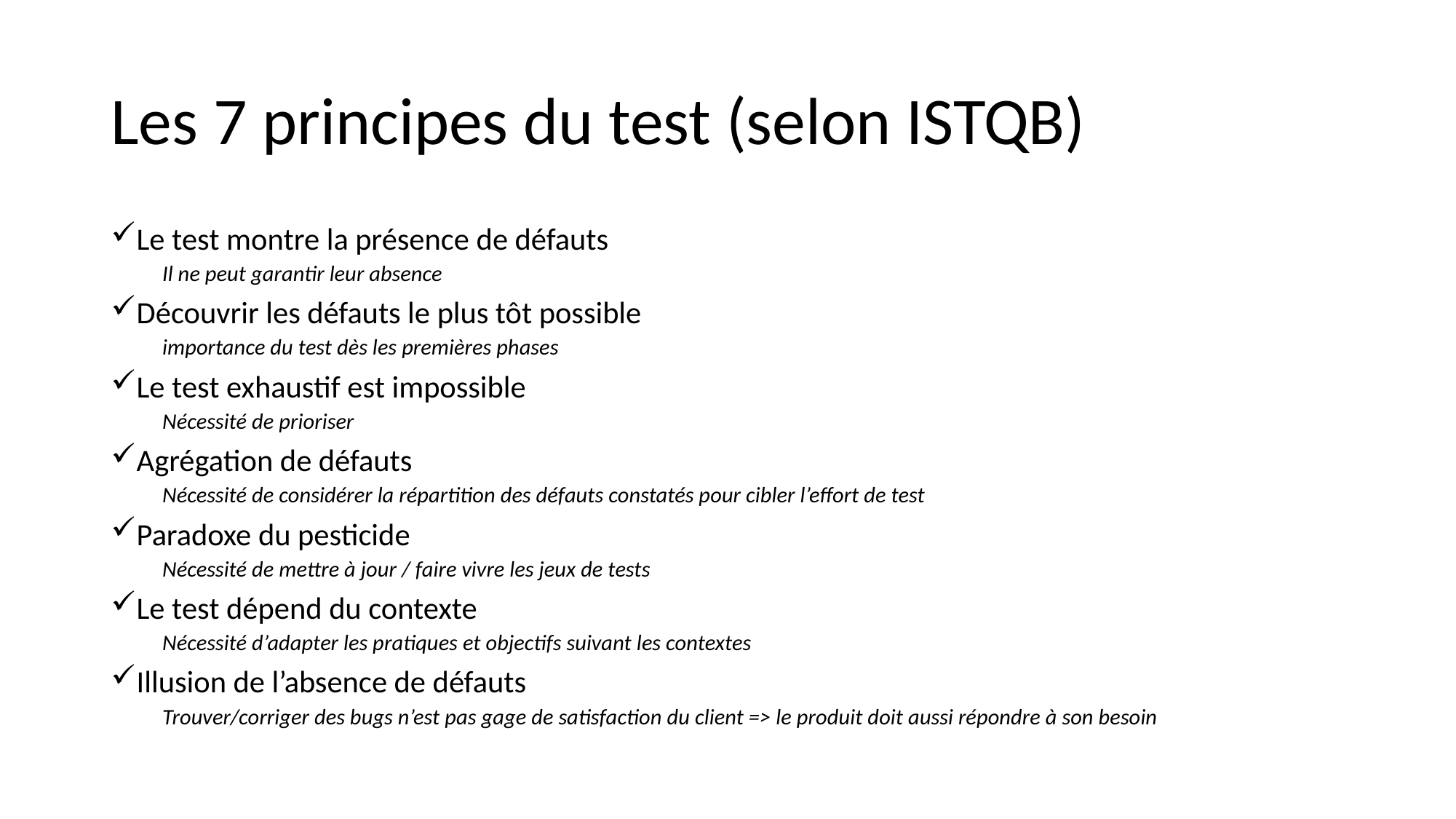

# Les 7 principes du test (selon ISTQB)
Le test montre la présence de défauts
Il ne peut garantir leur absence
Découvrir les défauts le plus tôt possible
importance du test dès les premières phases
Le test exhaustif est impossible
Nécessité de prioriser
Agrégation de défauts
Nécessité de considérer la répartition des défauts constatés pour cibler l’effort de test
Paradoxe du pesticide
Nécessité de mettre à jour / faire vivre les jeux de tests
Le test dépend du contexte
Nécessité d’adapter les pratiques et objectifs suivant les contextes
Illusion de l’absence de défauts
Trouver/corriger des bugs n’est pas gage de satisfaction du client => le produit doit aussi répondre à son besoin